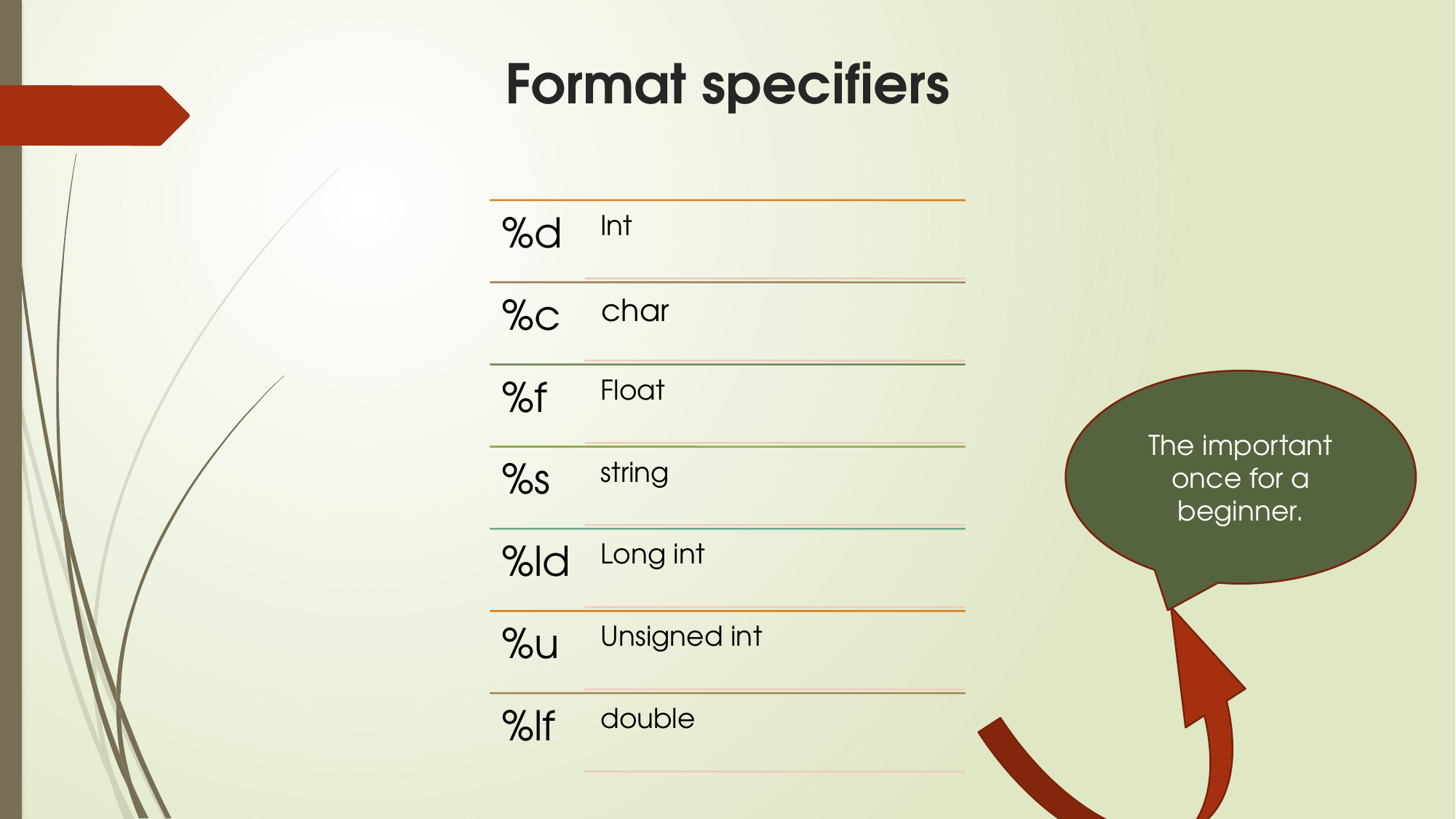

# Format specifiers
%d
Int
%c
char
%f
Float
%s
string
%ld
Long int
%u
Unsigned int
%lf
double
The important once for a beginner.